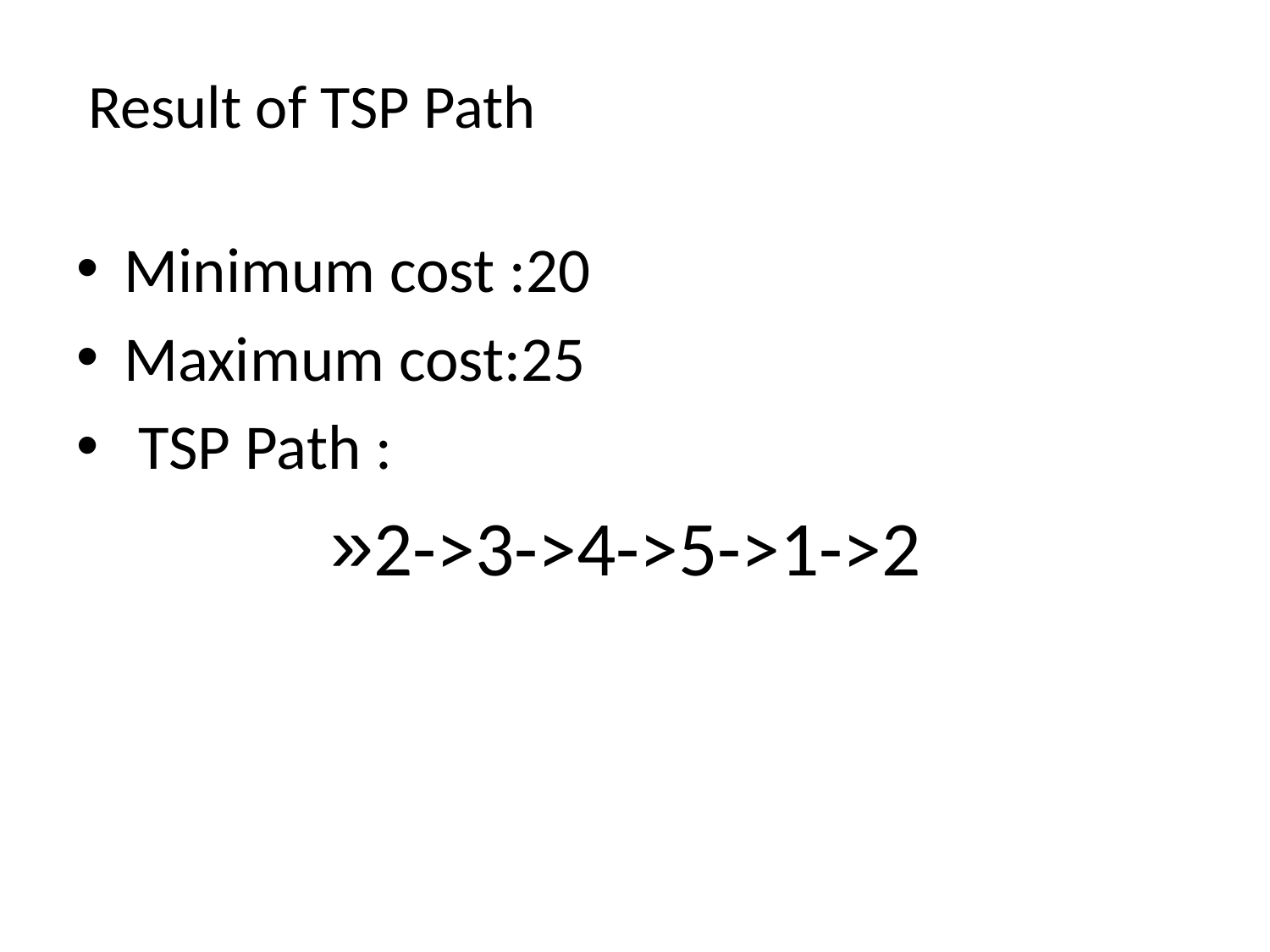

# Result of TSP Path
Minimum cost :20
Maximum cost:25
 TSP Path :
2->3->4->5->1->2